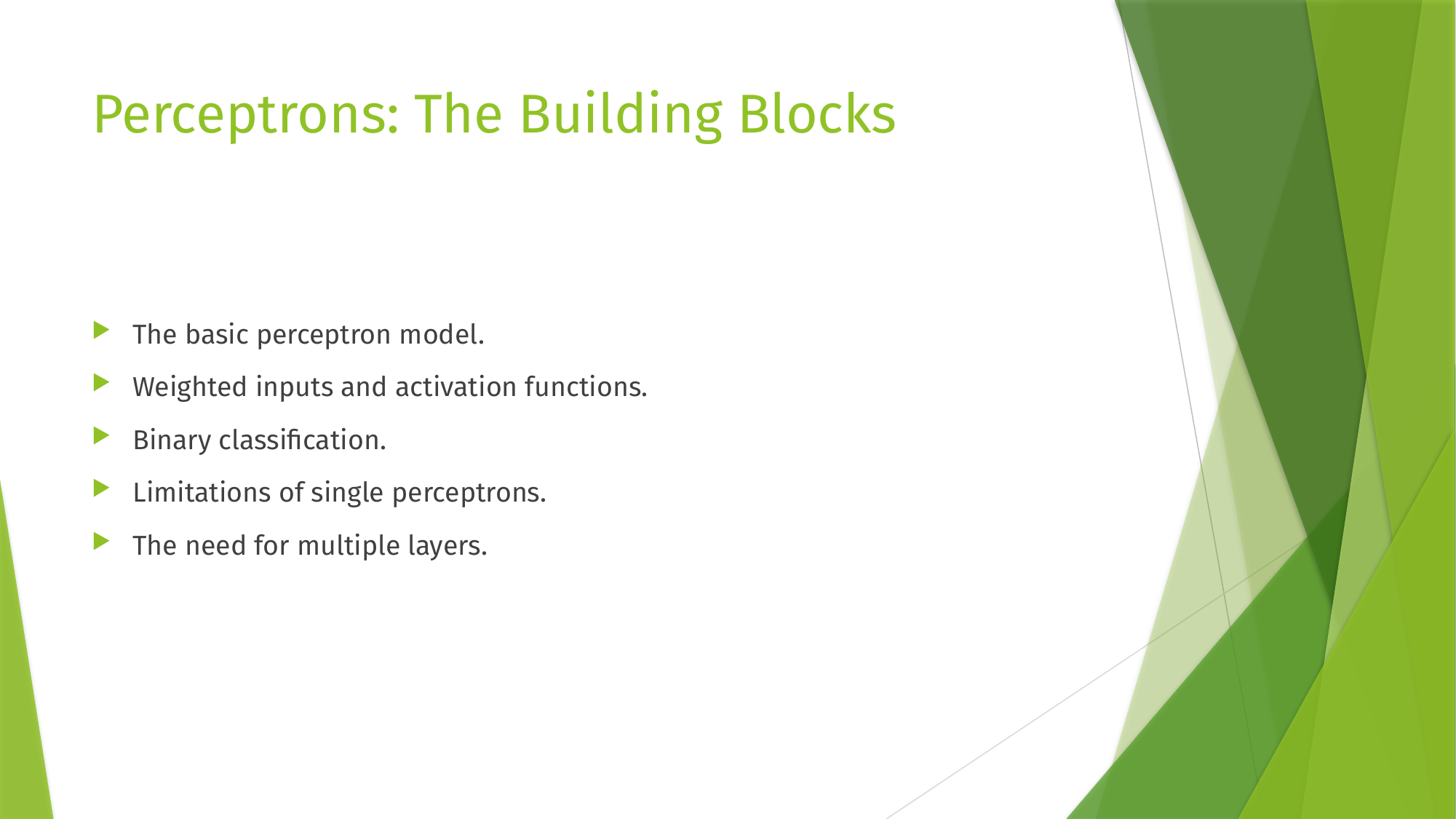

# Perceptrons: The Building Blocks

The basic perceptron model.
Weighted inputs and activation functions.
Binary classification.
Limitations of single perceptrons.
The need for multiple layers.